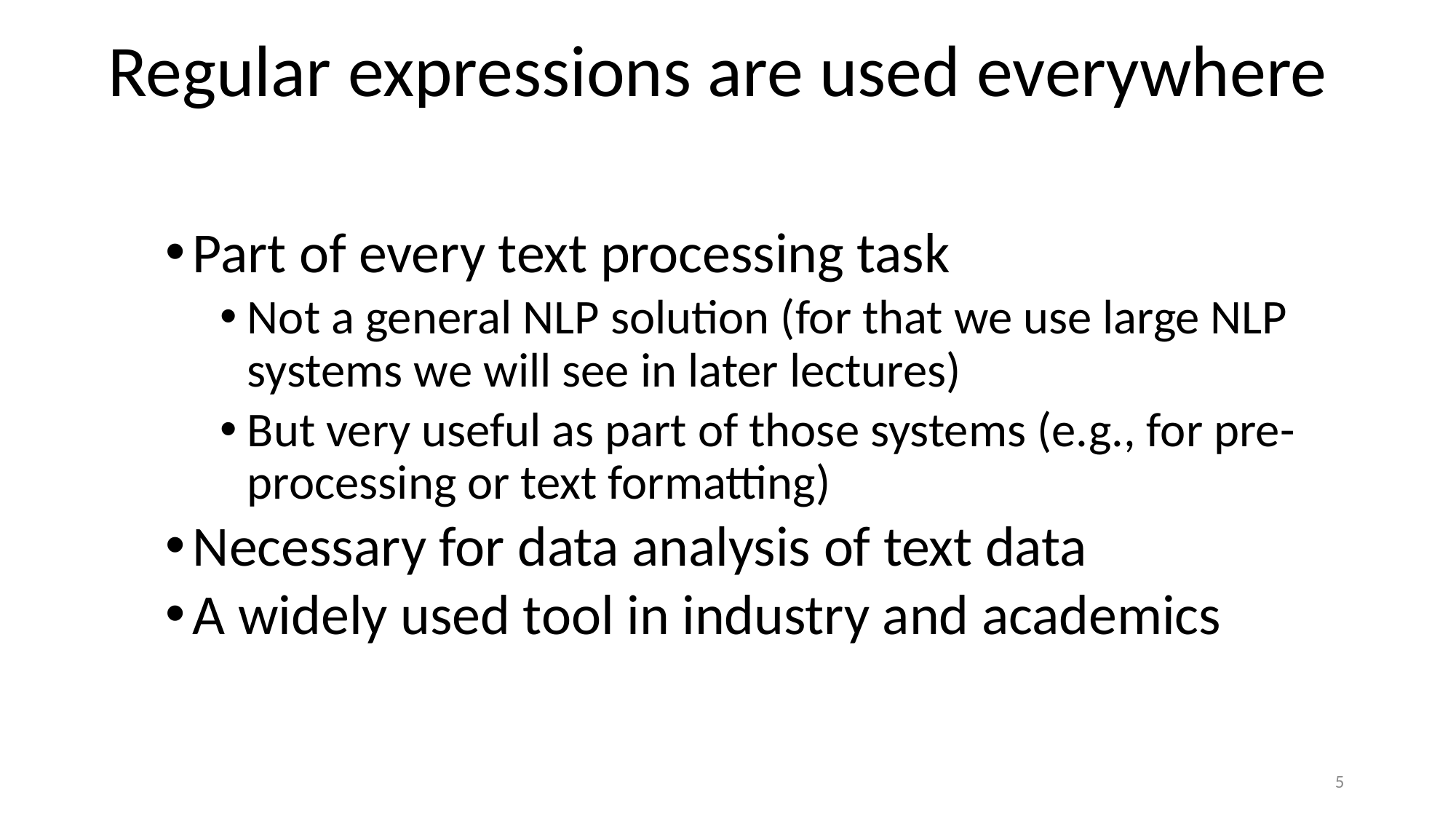

# Regular expressions are used everywhere
Part of every text processing task
Not a general NLP solution (for that we use large NLP systems we will see in later lectures)
But very useful as part of those systems (e.g., for pre-processing or text formatting)
Necessary for data analysis of text data
A widely used tool in industry and academics
5